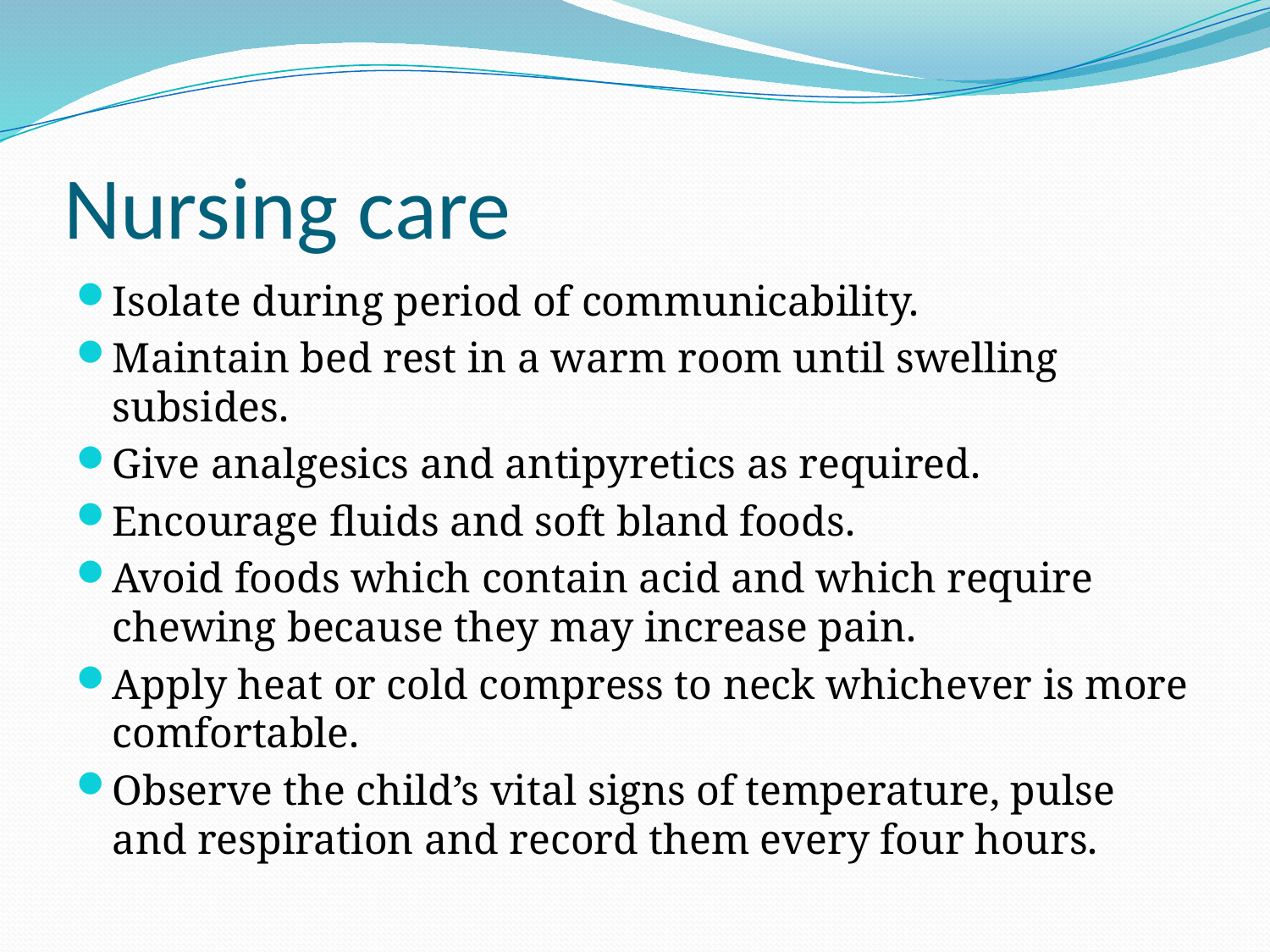

# Nursing care
Isolate during period of communicability.
Maintain bed rest in a warm room until swelling subsides.
Give analgesics and antipyretics as required.
Encourage fluids and soft bland foods.
Avoid foods which contain acid and which require chewing because they may increase pain.
Apply heat or cold compress to neck whichever is more comfortable.
Observe the child’s vital signs of temperature, pulse and respiration and record them every four hours.